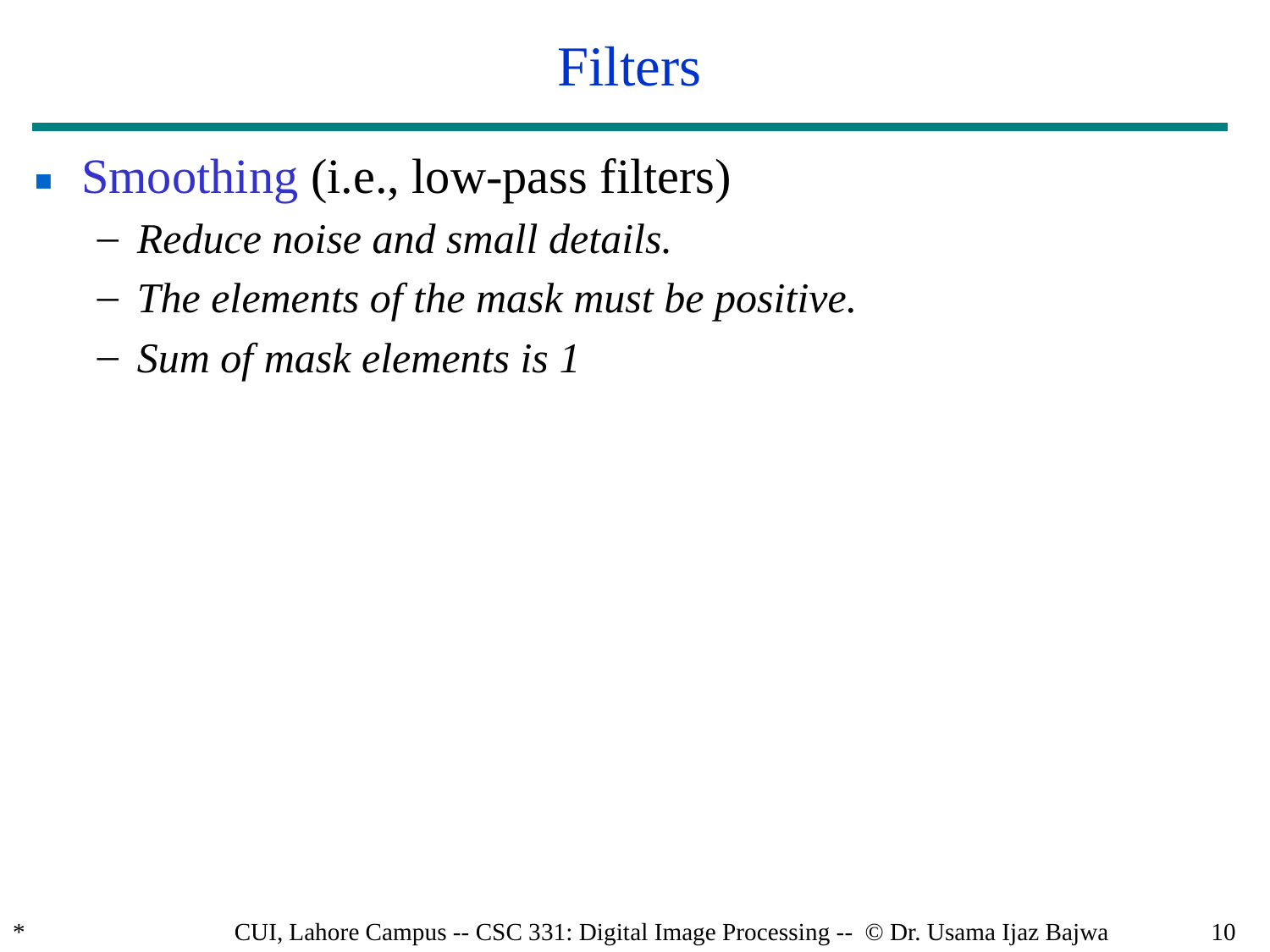

# Filters
Smoothing (i.e., low-pass filters)
Reduce noise and small details.
The elements of the mask must be positive.
Sum of mask elements is 1

*
CUI, Lahore Campus -- CSC 331: Digital Image Processing --  © Dr. Usama Ijaz Bajwa
10